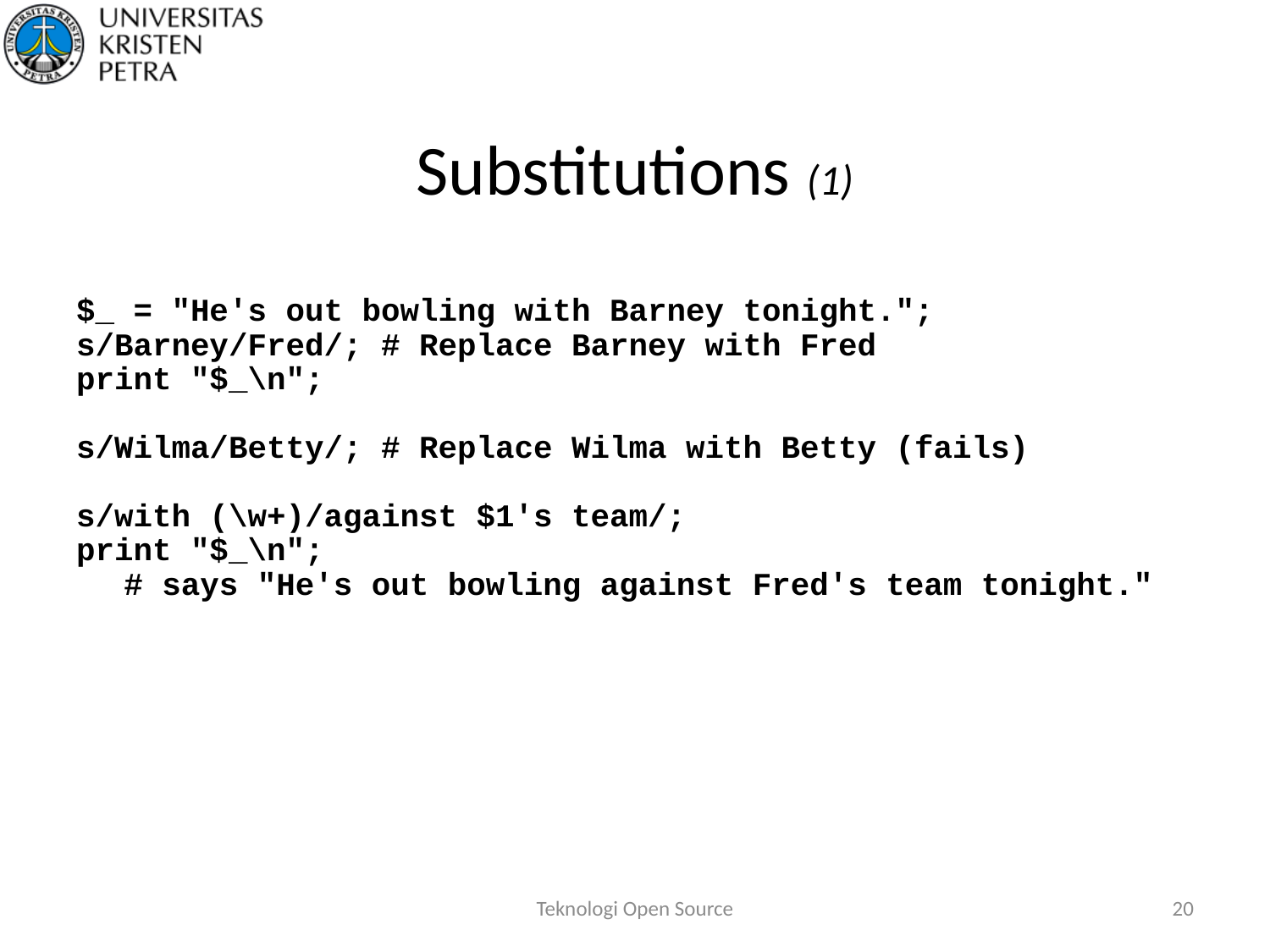

# Substitutions (1)

$_ = "He's out bowling with Barney tonight.";
s/Barney/Fred/; # Replace Barney with Fred
print "$_\n";

s/Wilma/Betty/; # Replace Wilma with Betty (fails)

s/with (\w+)/against $1's team/;
print "$_\n";
	# says "He's out bowling against Fred's team tonight."
Teknologi Open Source
20